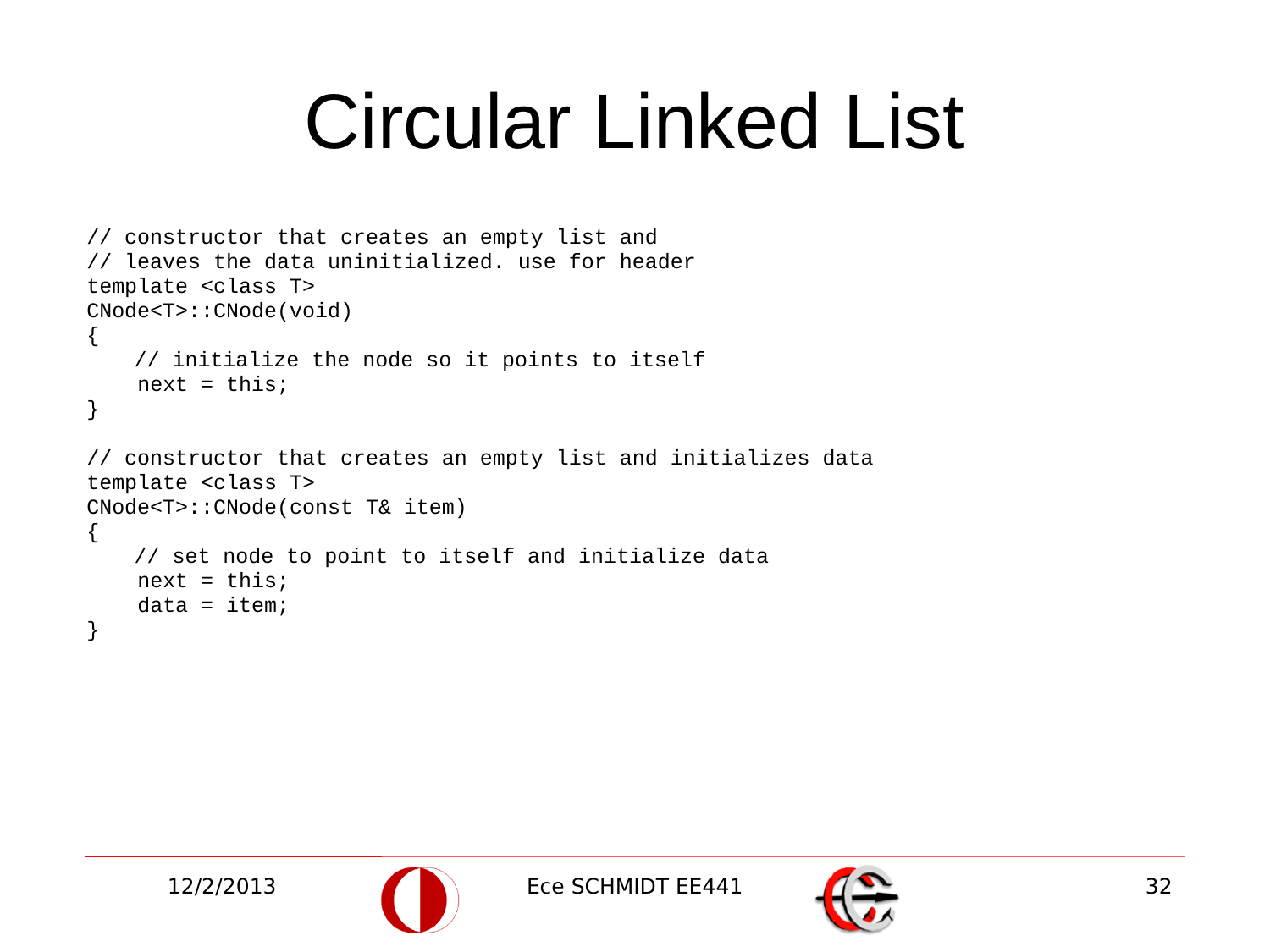

# Circular Linked List
// constructor that creates an empty list and
// leaves the data uninitialized. use for header
template <class T>
CNode<T>::CNode(void)
{
	// initialize the node so it points to itself
    next = this;
}

// constructor that creates an empty list and initializes data
template <class T>
CNode<T>::CNode(const T& item)
{
	// set node to point to itself and initialize data
    next = this;
    data = item;
}

12/2/2013
Ece SCHMIDT EE441
32